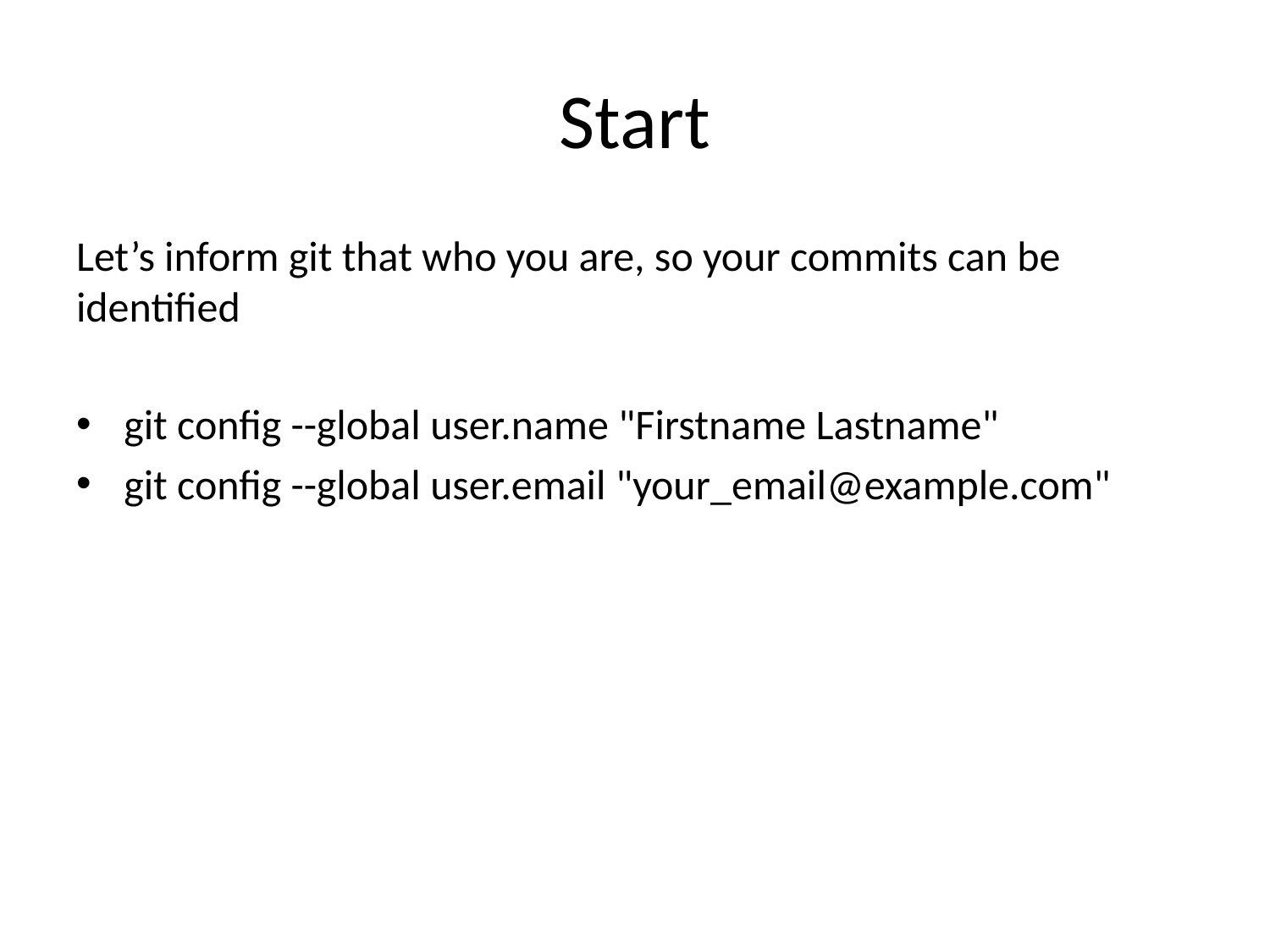

# Start
Let’s inform git that who you are, so your commits can be identified

git config --global user.name "Firstname Lastname"
git config --global user.email "your_email@example.com"